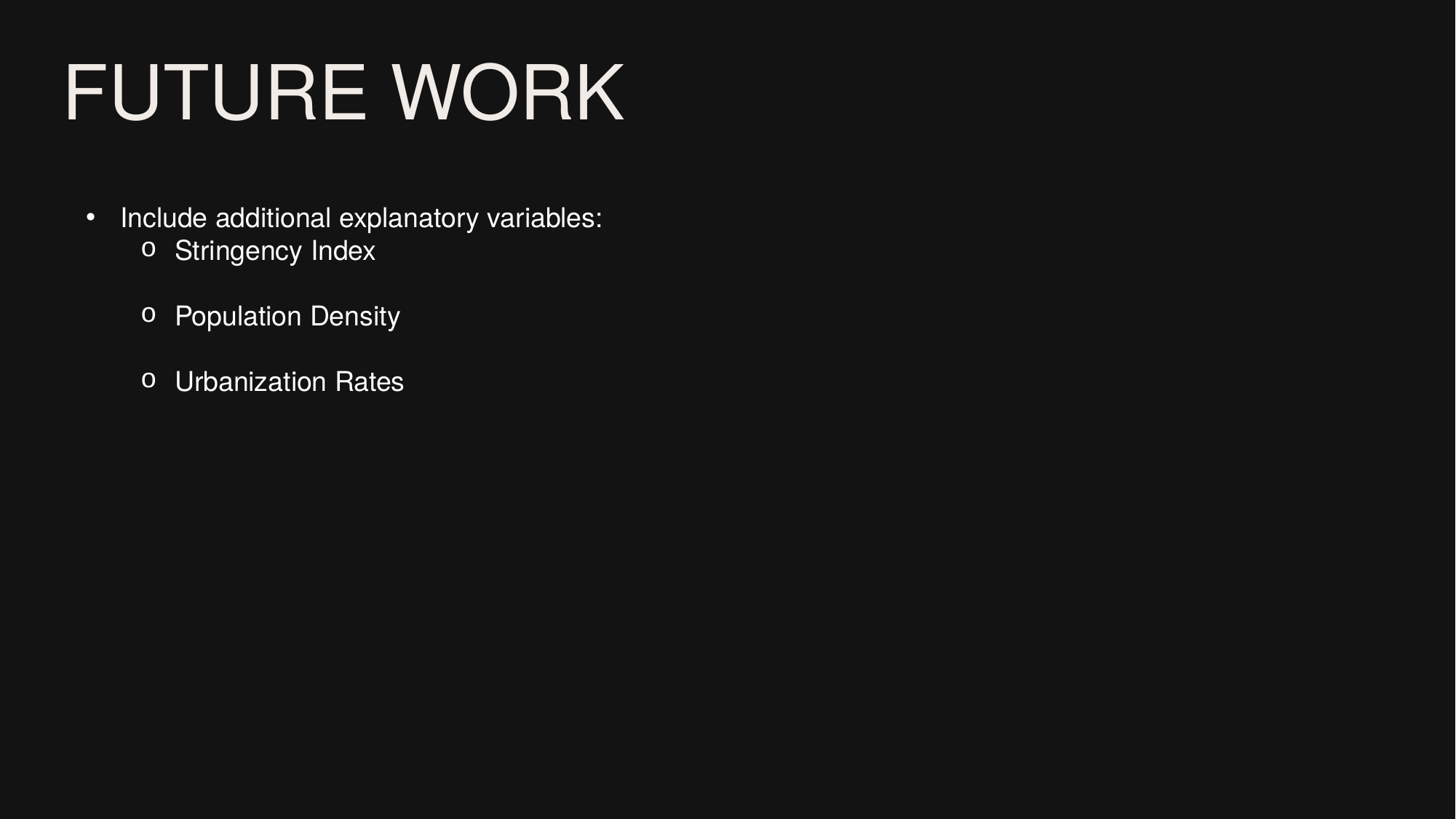

# Future Work
Include additional explanatory variables:
Stringency Index

Population Density

Urbanization Rates